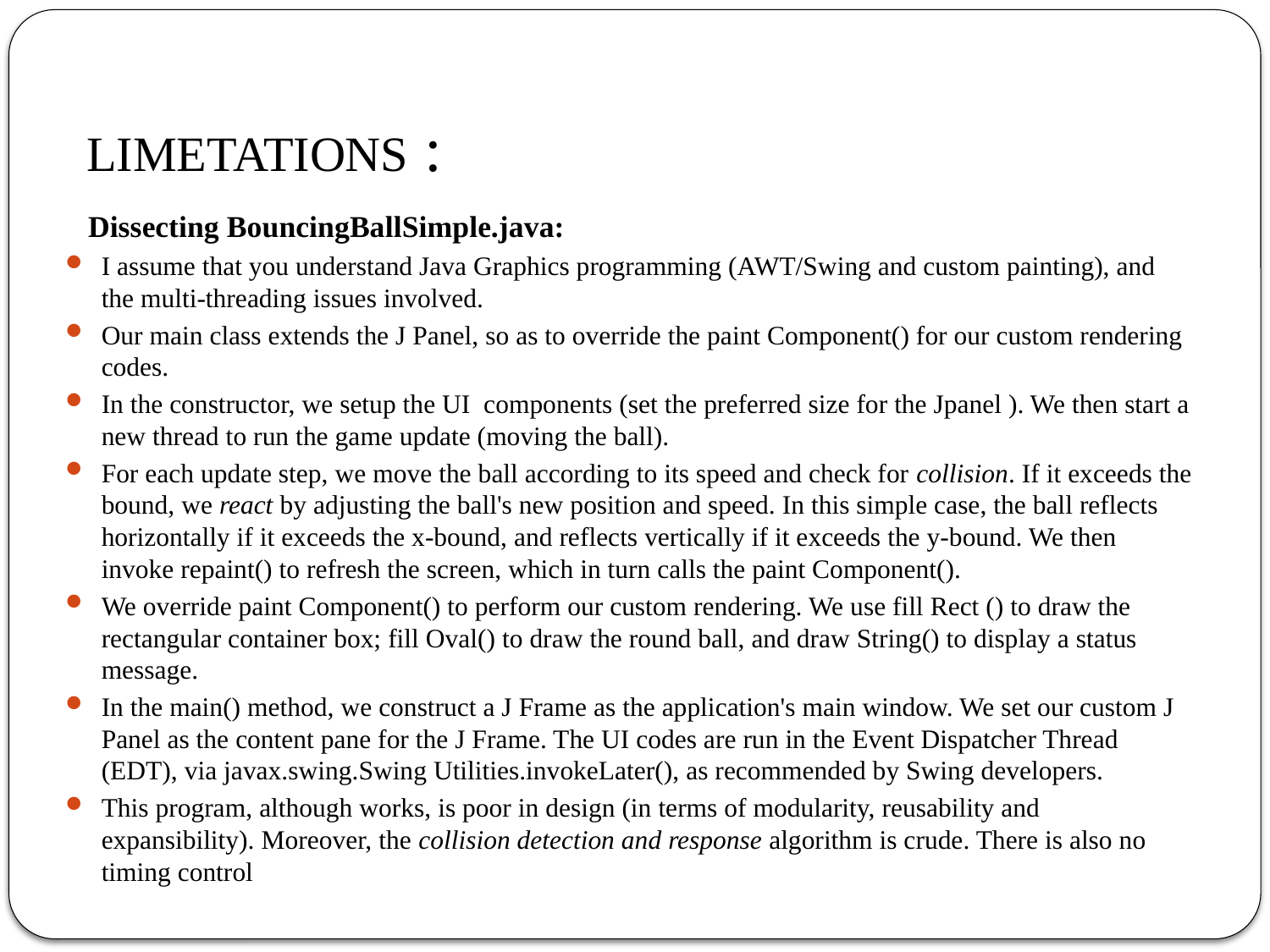

# LIMETATIONS :
   Dissecting BouncingBallSimple.java:
I assume that you understand Java Graphics programming (AWT/Swing and custom painting), and the multi-threading issues involved.
Our main class extends the J Panel, so as to override the paint Component() for our custom rendering codes.
In the constructor, we setup the UI  components (set the preferred size for the Jpanel ). We then start a new thread to run the game update (moving the ball).
For each update step, we move the ball according to its speed and check for collision. If it exceeds the bound, we react by adjusting the ball's new position and speed. In this simple case, the ball reflects horizontally if it exceeds the x-bound, and reflects vertically if it exceeds the y-bound. We then invoke repaint() to refresh the screen, which in turn calls the paint Component().
We override paint Component() to perform our custom rendering. We use fill Rect () to draw the rectangular container box; fill Oval() to draw the round ball, and draw String() to display a status message.
In the main() method, we construct a J Frame as the application's main window. We set our custom J Panel as the content pane for the J Frame. The UI codes are run in the Event Dispatcher Thread (EDT), via javax.swing.Swing Utilities.invokeLater(), as recommended by Swing developers.
This program, although works, is poor in design (in terms of modularity, reusability and expansibility). Moreover, the collision detection and response algorithm is crude. There is also no timing control